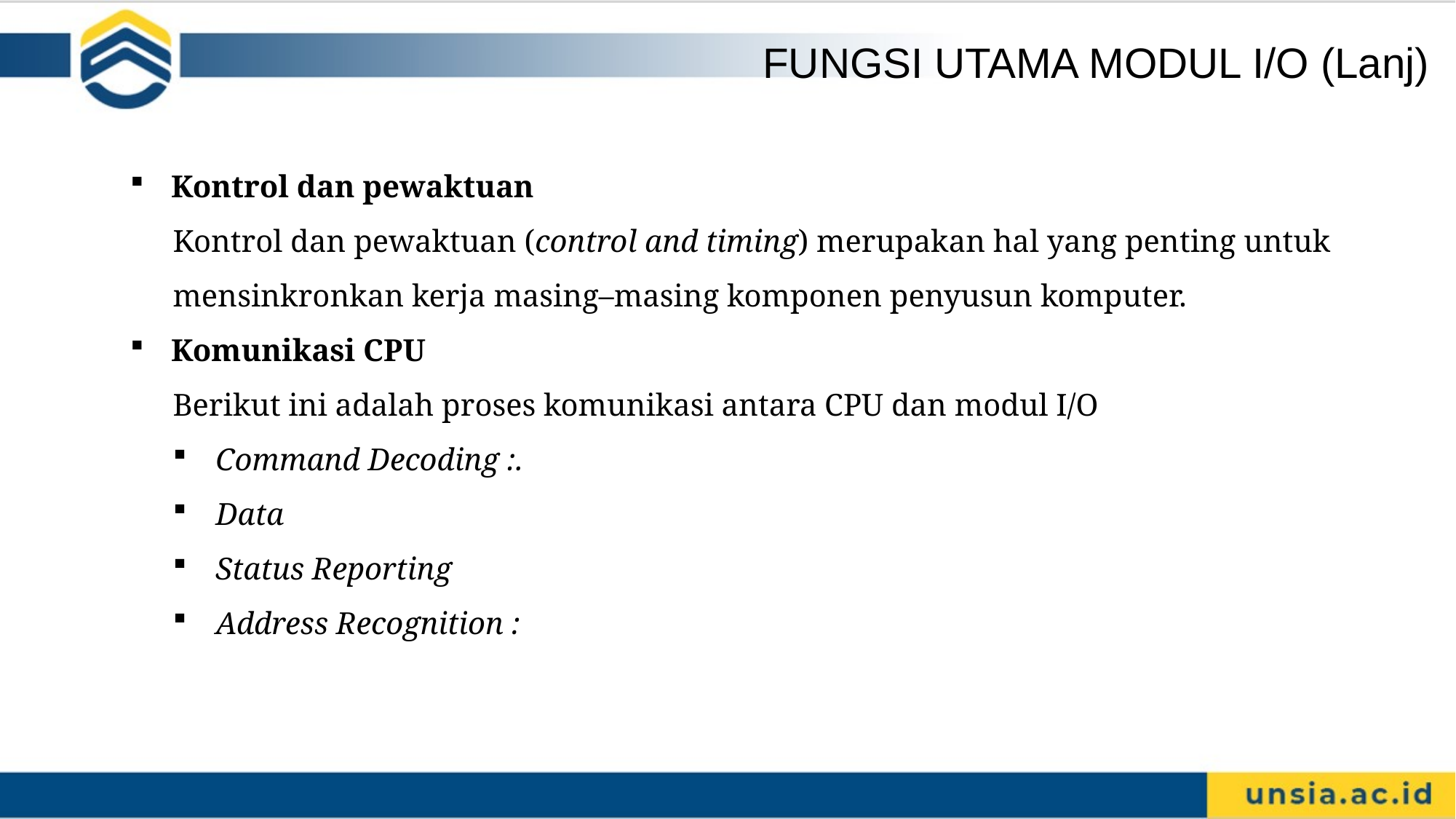

FUNGSI UTAMA MODUL I/O (Lanj)
Kontrol dan pewaktuan
Kontrol dan pewaktuan (control and timing) merupakan hal yang penting untuk mensinkronkan kerja masing–masing komponen penyusun komputer.
Komunikasi CPU
Berikut ini adalah proses komunikasi antara CPU dan modul I/O
Command Decoding :.
Data
Status Reporting
Address Recognition :